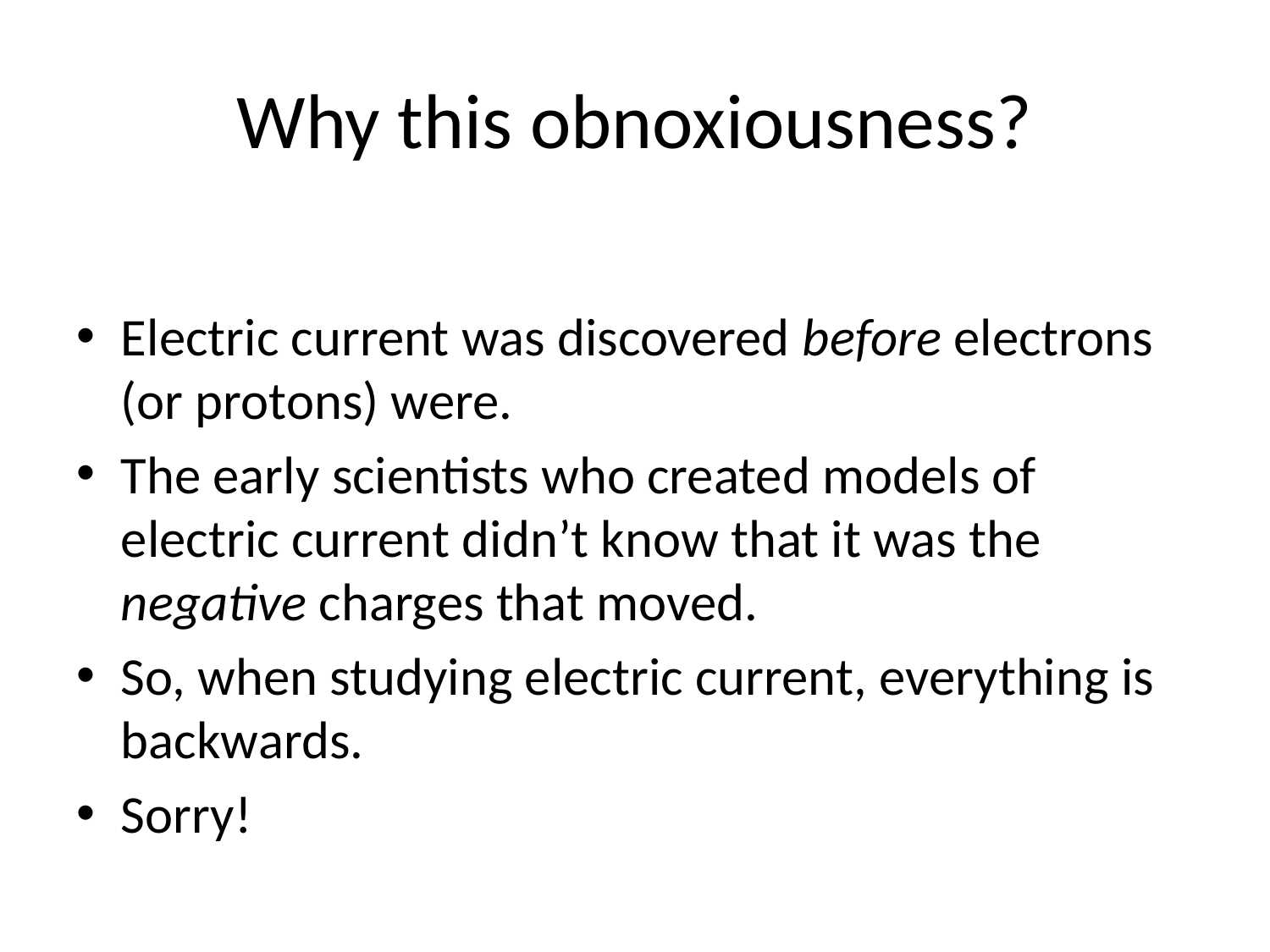

# Why this obnoxiousness?

Electric current was discovered before electrons (or protons) were.
The early scientists who created models of electric current didn’t know that it was the negative charges that moved.
So, when studying electric current, everything is backwards.
Sorry!